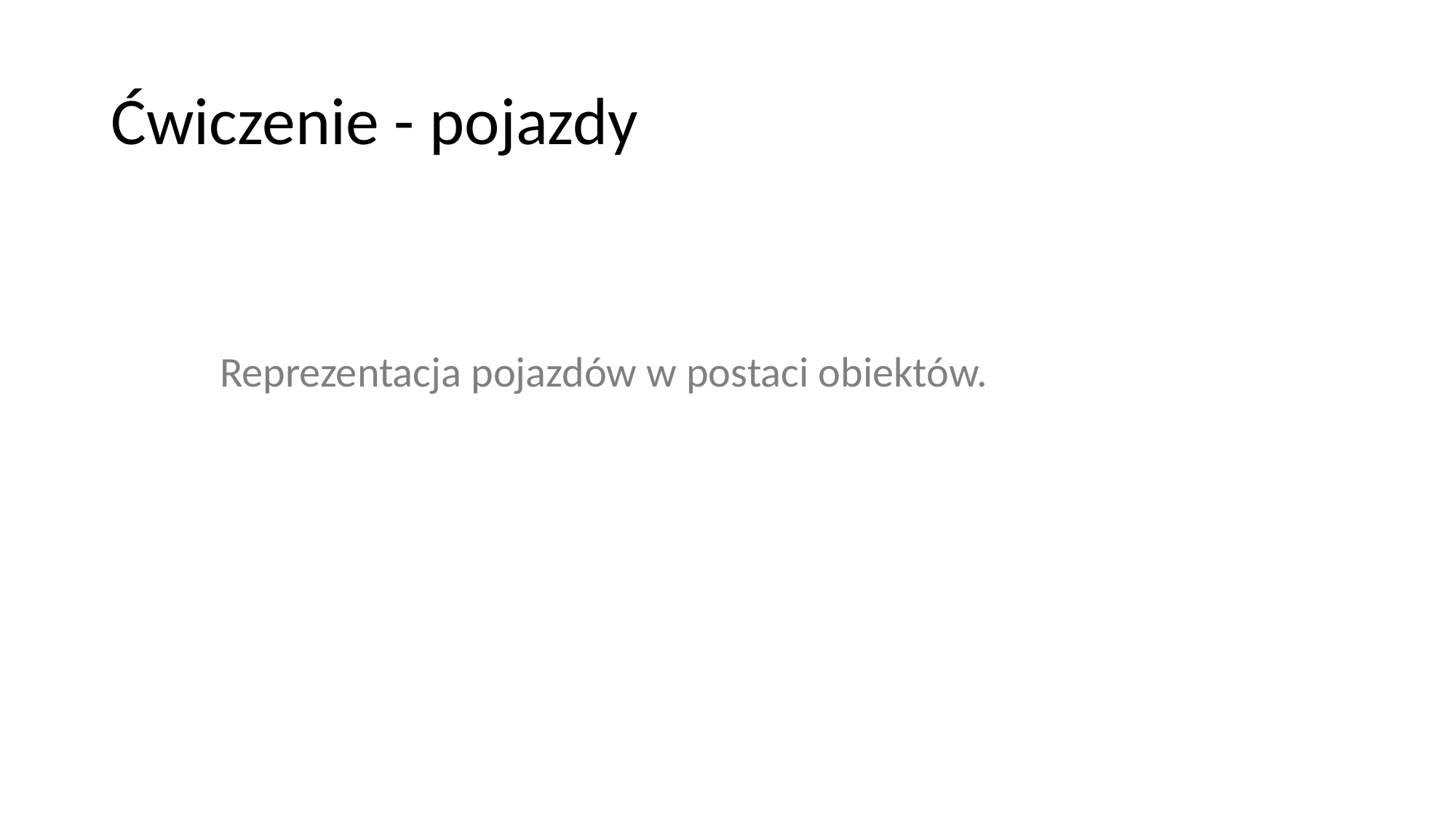

# Ćwiczenie - pojazdy

	Reprezentacja pojazdów w postaci obiektów.